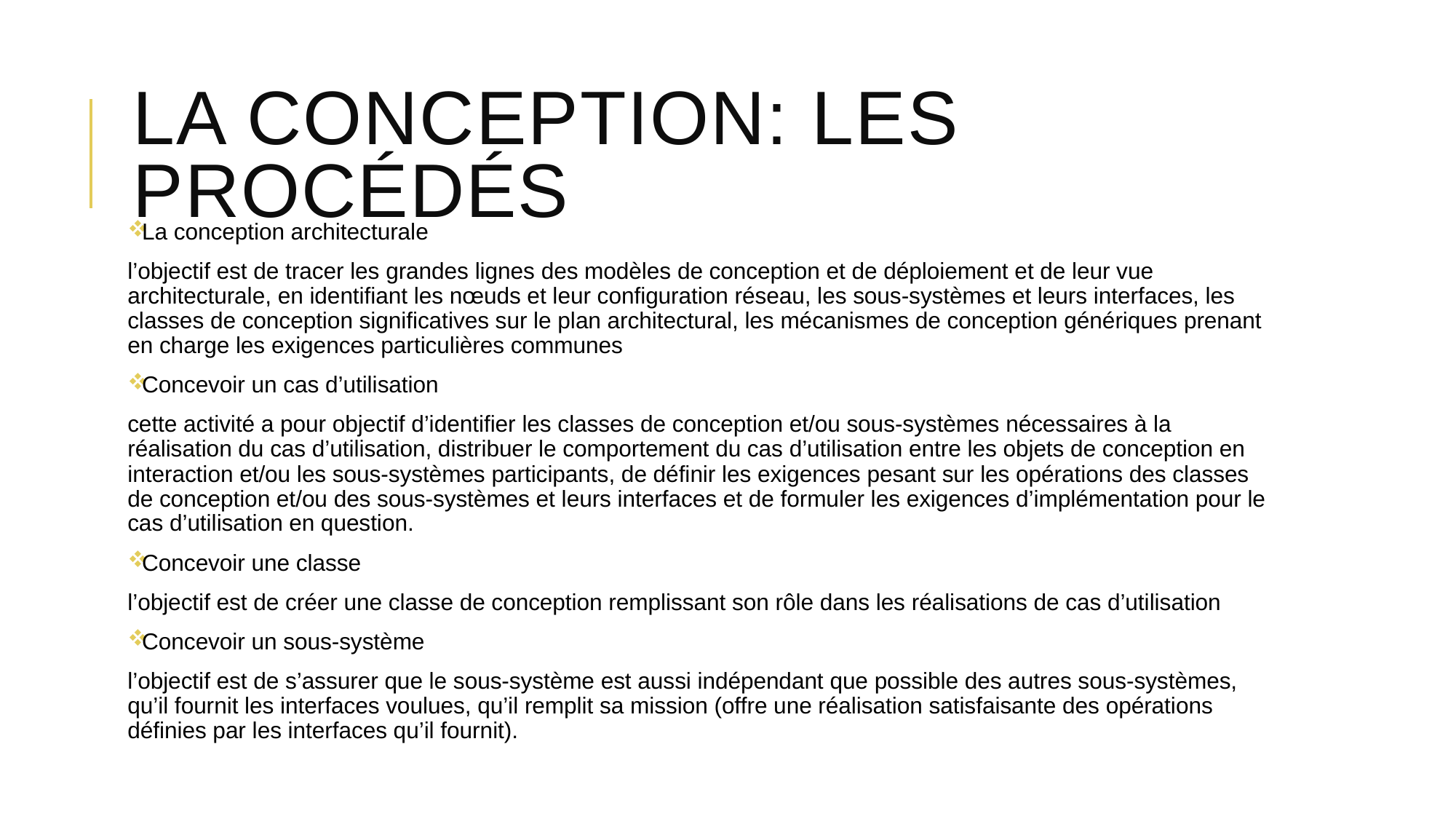

# La conception: Les procédés
La conception architecturale
l’objectif est de tracer les grandes lignes des modèles de conception et de déploiement et de leur vue architecturale, en identifiant les nœuds et leur configuration réseau, les sous-systèmes et leurs interfaces, les classes de conception significatives sur le plan architectural, les mécanismes de conception génériques prenant en charge les exigences particulières communes
Concevoir un cas d’utilisation
cette activité a pour objectif d’identifier les classes de conception et/ou sous-systèmes nécessaires à la réalisation du cas d’utilisation, distribuer le comportement du cas d’utilisation entre les objets de conception en interaction et/ou les sous-systèmes participants, de définir les exigences pesant sur les opérations des classes de conception et/ou des sous-systèmes et leurs interfaces et de formuler les exigences d’implémentation pour le cas d’utilisation en question.
Concevoir une classe
l’objectif est de créer une classe de conception remplissant son rôle dans les réalisations de cas d’utilisation
Concevoir un sous-système
l’objectif est de s’assurer que le sous-système est aussi indépendant que possible des autres sous-systèmes, qu’il fournit les interfaces voulues, qu’il remplit sa mission (offre une réalisation satisfaisante des opérations définies par les interfaces qu’il fournit).